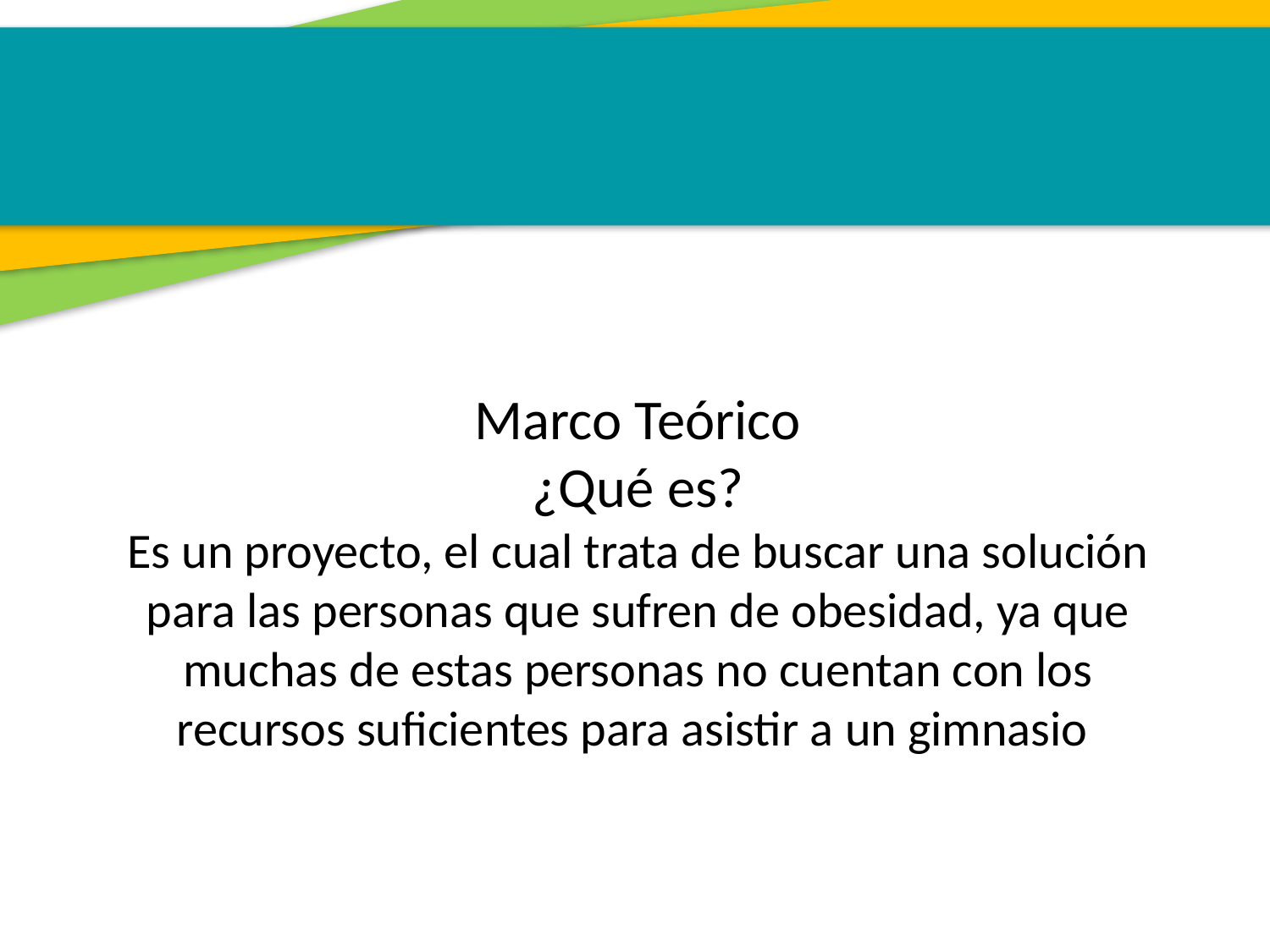

Marco Teórico
¿Qué es?
Es un proyecto, el cual trata de buscar una solución para las personas que sufren de obesidad, ya que muchas de estas personas no cuentan con los recursos suficientes para asistir a un gimnasio